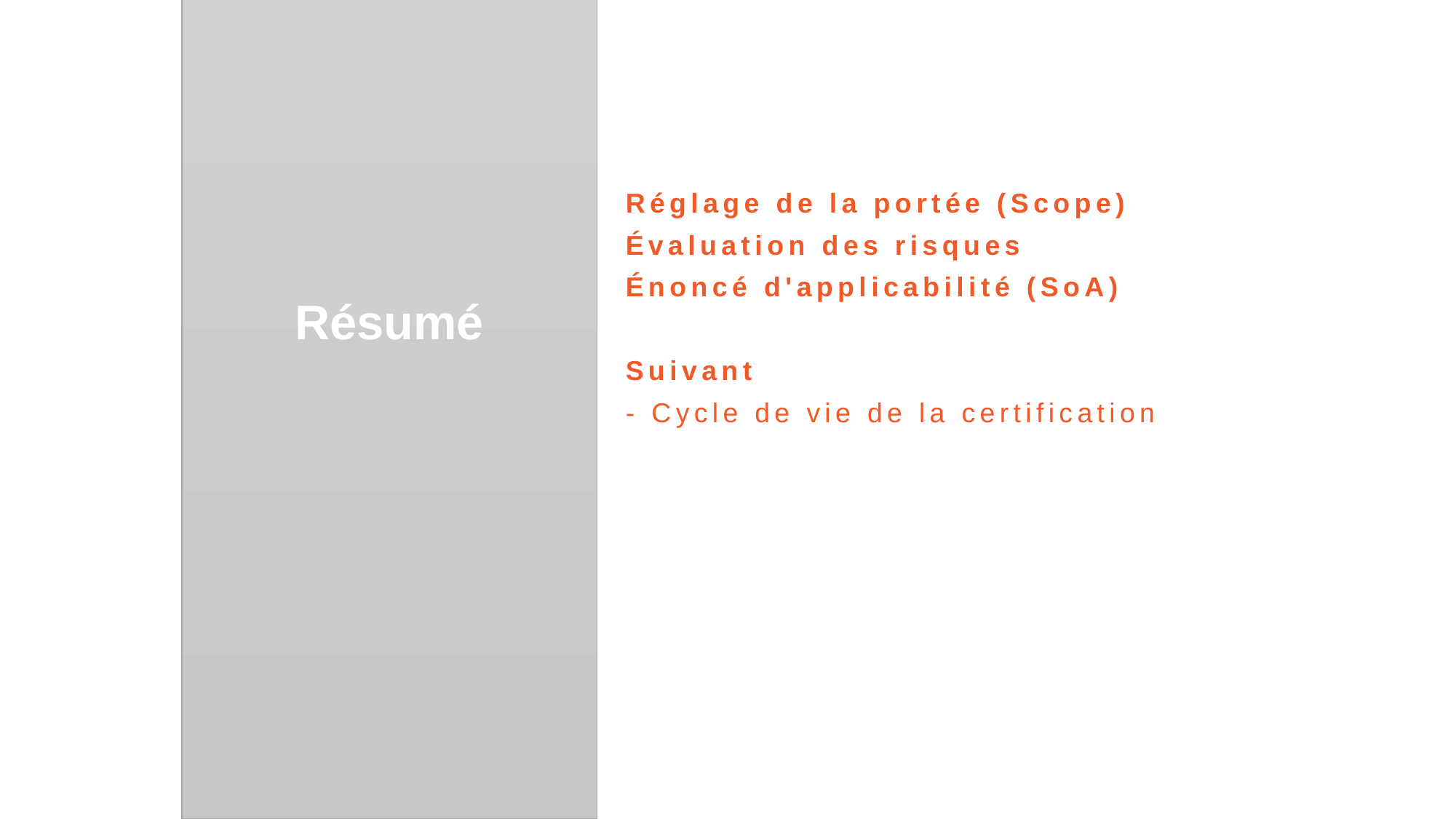

Résumé
Réglage de la portée (Scope)
Évaluation des risques
Énoncé d'applicabilité (SoA)

Suivant
- Cycle de vie de la certification